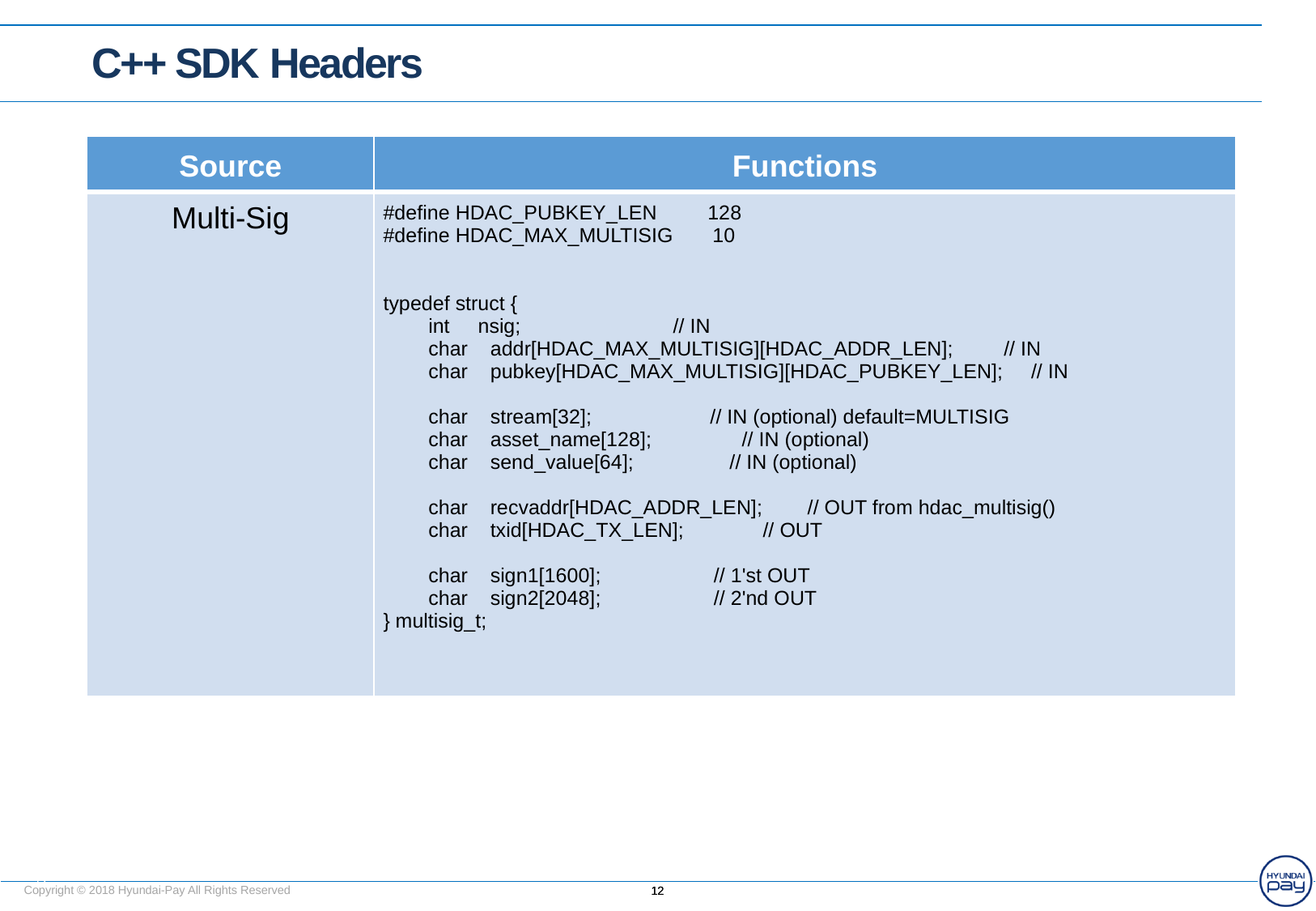

C++ SDK Headers
| Source | Functions |
| --- | --- |
| Multi-Sig | #define HDAC\_PUBKEY\_LEN 128 #define HDAC\_MAX\_MULTISIG 10 typedef struct { int nsig; // IN char addr[HDAC\_MAX\_MULTISIG][HDAC\_ADDR\_LEN]; // IN char pubkey[HDAC\_MAX\_MULTISIG][HDAC\_PUBKEY\_LEN]; // IN char stream[32]; // IN (optional) default=MULTISIG char asset\_name[128]; // IN (optional) char send\_value[64]; // IN (optional) char recvaddr[HDAC\_ADDR\_LEN]; // OUT from hdac\_multisig() char txid[HDAC\_TX\_LEN]; // OUT char sign1[1600]; // 1'st OUT char sign2[2048]; // 2'nd OUT } multisig\_t; |